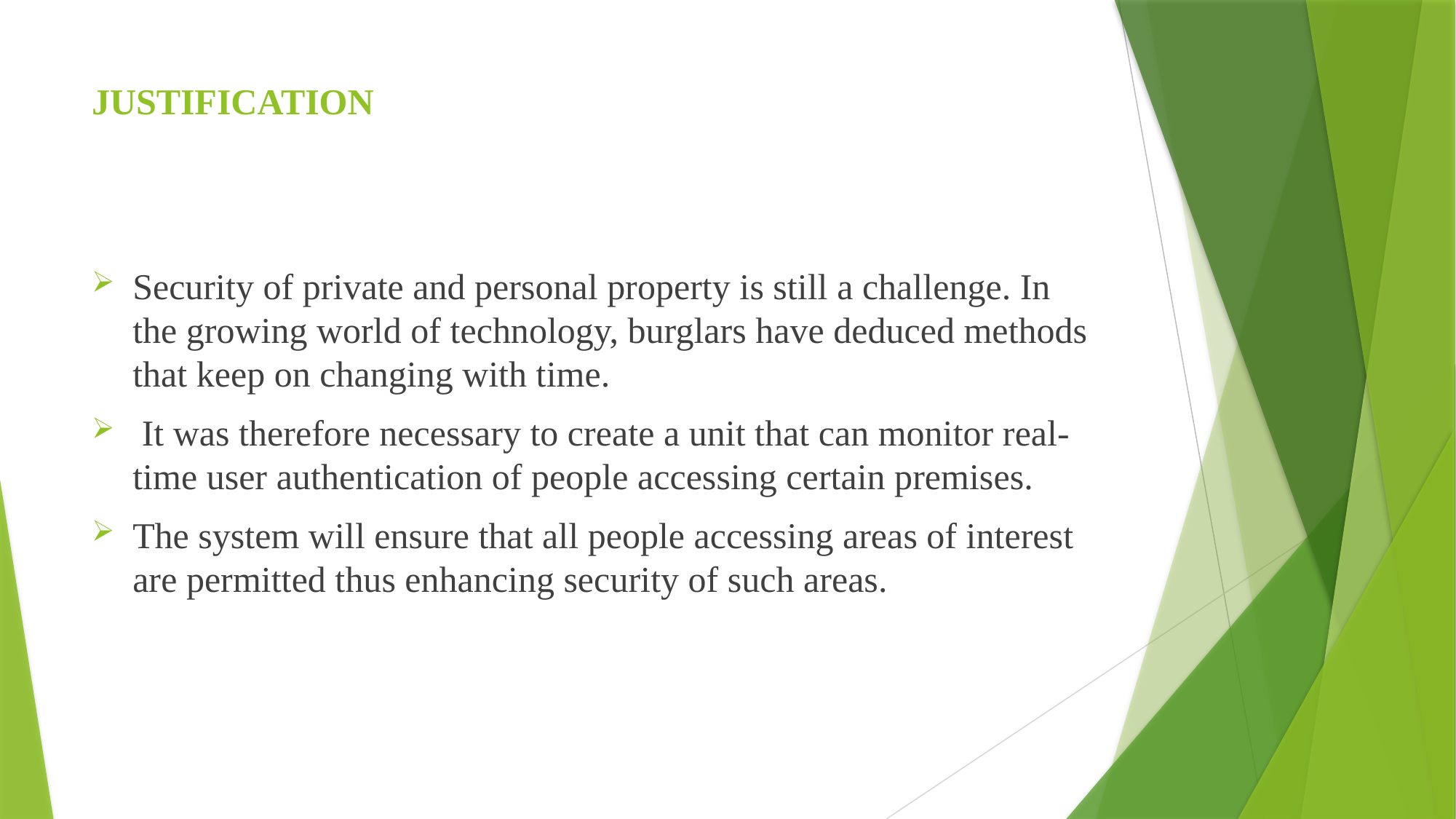

# JUSTIFICATION
Security of private and personal property is still a challenge. In the growing world of technology, burglars have deduced methods that keep on changing with time.
 It was therefore necessary to create a unit that can monitor real-time user authentication of people accessing certain premises.
The system will ensure that all people accessing areas of interest are permitted thus enhancing security of such areas.